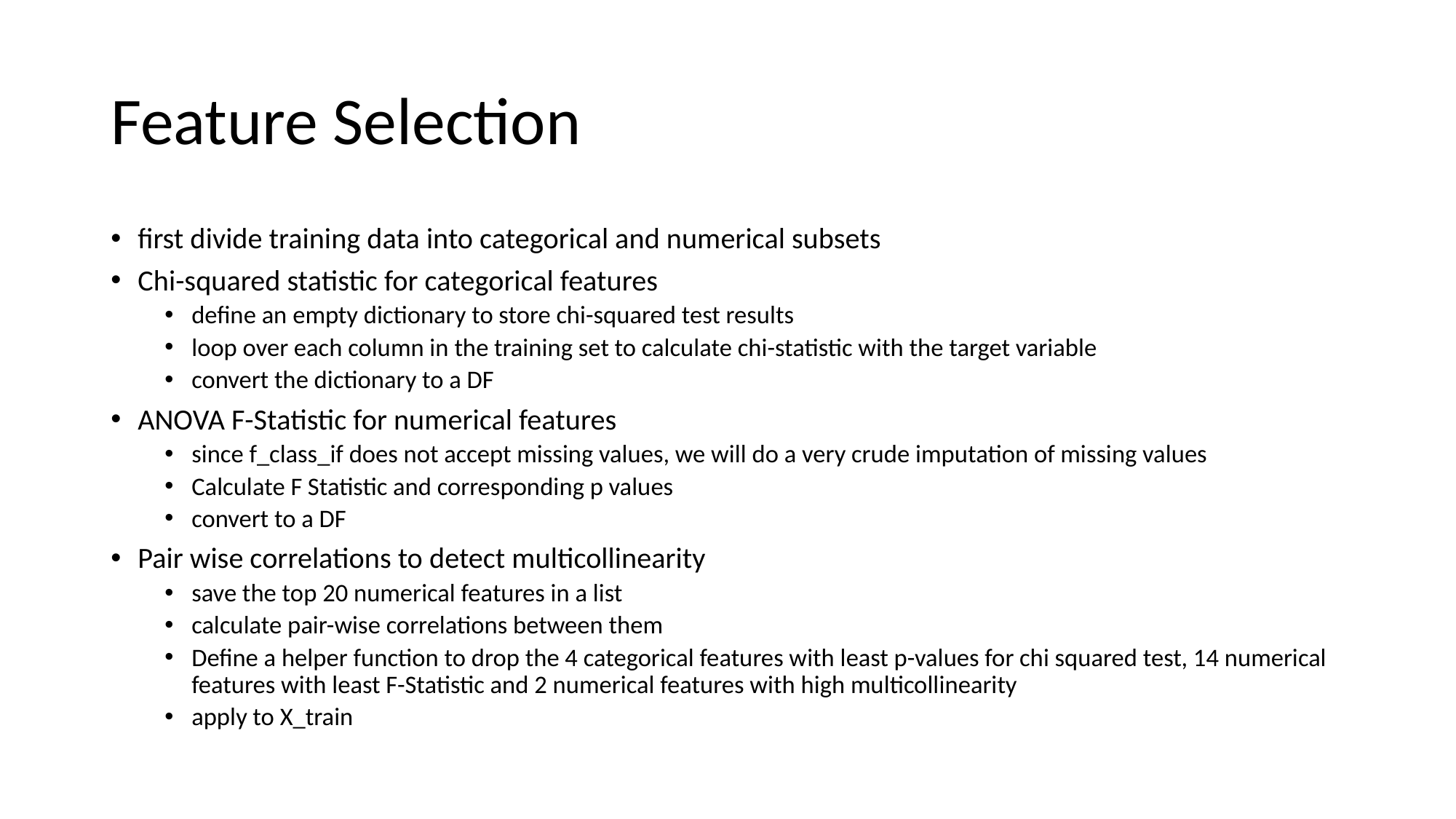

# Feature Selection
first divide training data into categorical and numerical subsets
Chi-squared statistic for categorical features
define an empty dictionary to store chi-squared test results
loop over each column in the training set to calculate chi-statistic with the target variable
convert the dictionary to a DF
ANOVA F-Statistic for numerical features
since f_class_if does not accept missing values, we will do a very crude imputation of missing values
Calculate F Statistic and corresponding p values
convert to a DF
Pair wise correlations to detect multicollinearity
save the top 20 numerical features in a list
calculate pair-wise correlations between them
Define a helper function to drop the 4 categorical features with least p-values for chi squared test, 14 numerical features with least F-Statistic and 2 numerical features with high multicollinearity
apply to X_train